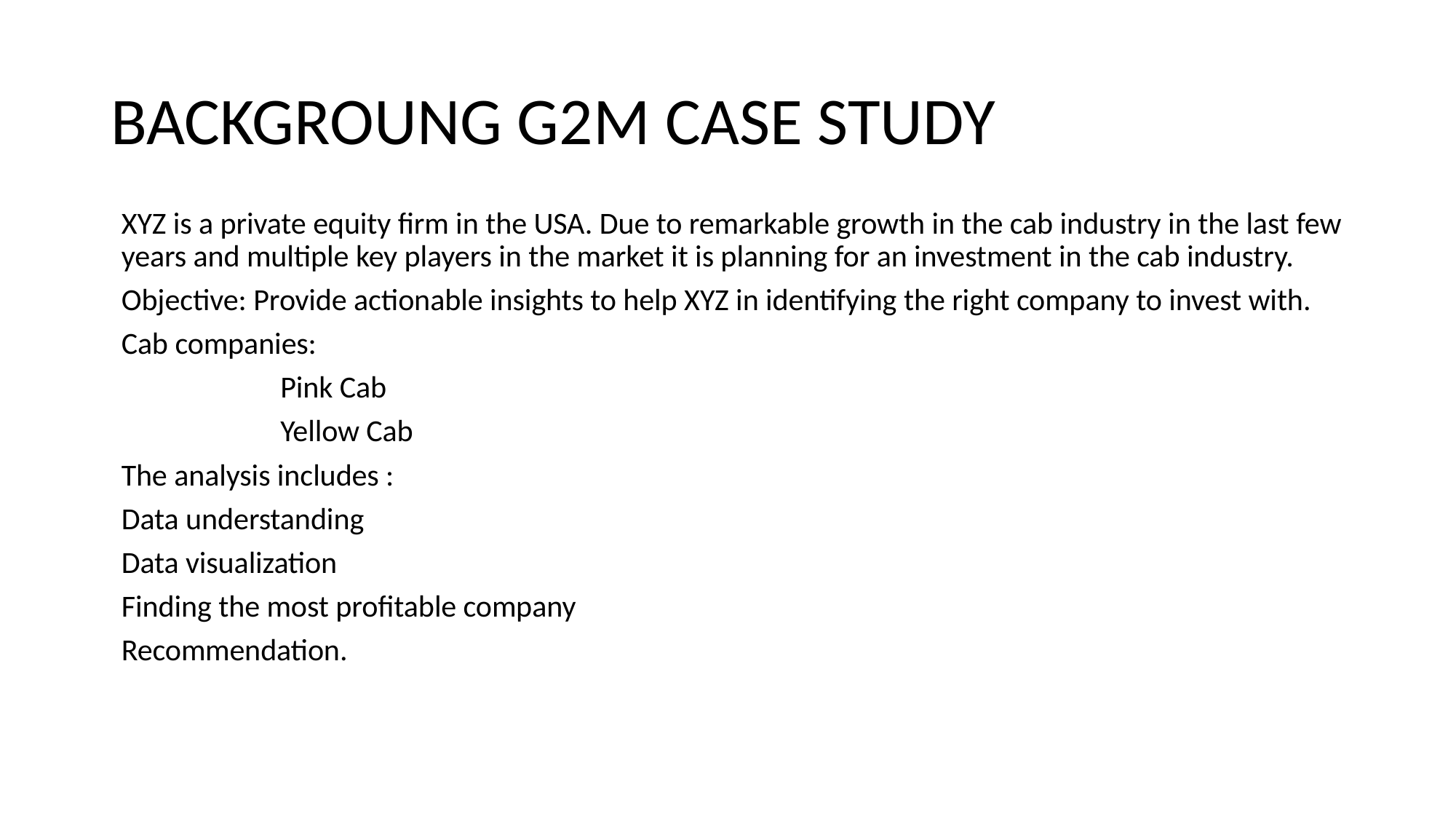

# BACKGROUNG G2M CASE STUDY
XYZ is a private equity firm in the USA. Due to remarkable growth in the cab industry in the last few years and multiple key players in the market it is planning for an investment in the cab industry.
Objective: Provide actionable insights to help XYZ in identifying the right company to invest with.
Cab companies:
                       Pink Cab
                       Yellow Cab
The analysis includes :
Data understanding
Data visualization
Finding the most profitable company
Recommendation.